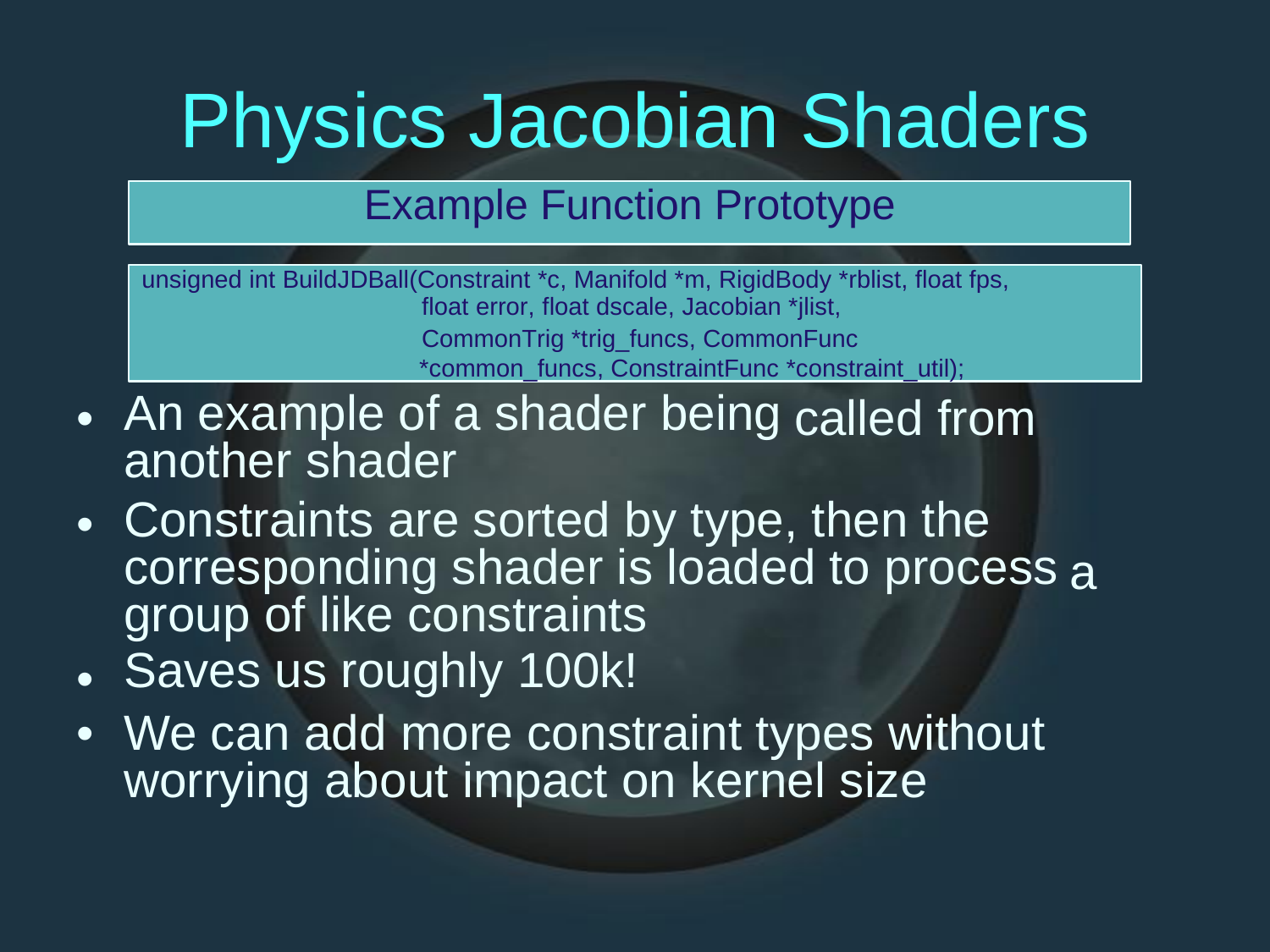

Physics
Jacobian
Shaders

Example Function Prototype

unsigned int BuildJDBall(Constraint *c, Manifold *m, RigidBody *rblist, float fps,
float error, float dscale, Jacobian *jlist,
CommonTrig *trig_funcs, CommonFunc *common_funcs, ConstraintFunc *constraint_util);
•
An example of a shader being another shader
called from
•
Constraints are sorted by type, then the corresponding shader is loaded to process group of like constraints
Saves us roughly 100k!
We can add more constraint types without worrying about impact on kernel size
a
•
•